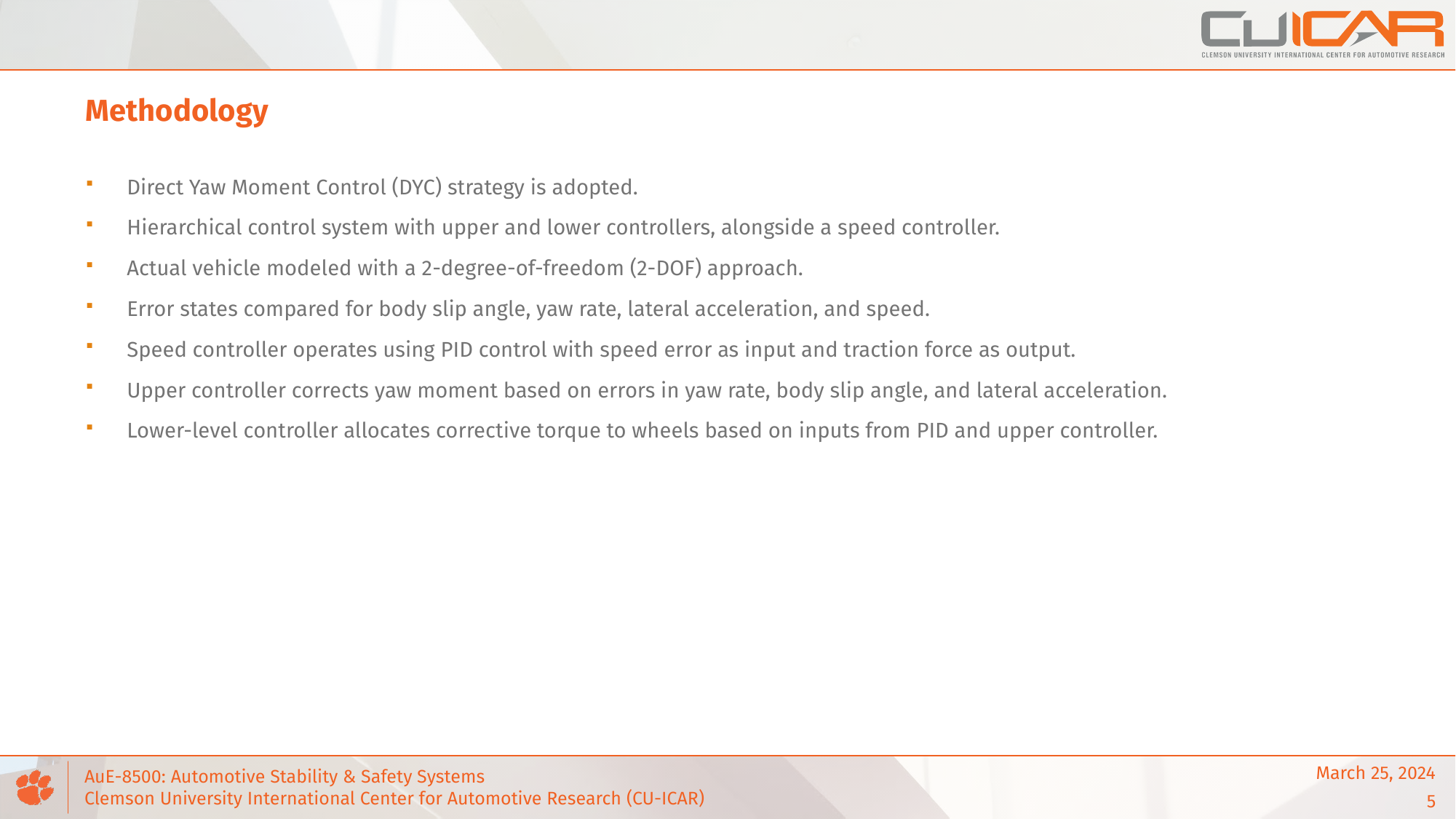

# Methodology
Direct Yaw Moment Control (DYC) strategy is adopted.
Hierarchical control system with upper and lower controllers, alongside a speed controller.
Actual vehicle modeled with a 2-degree-of-freedom (2-DOF) approach.
Error states compared for body slip angle, yaw rate, lateral acceleration, and speed.
Speed controller operates using PID control with speed error as input and traction force as output.
Upper controller corrects yaw moment based on errors in yaw rate, body slip angle, and lateral acceleration.
Lower-level controller allocates corrective torque to wheels based on inputs from PID and upper controller.
March 25, 2024
5